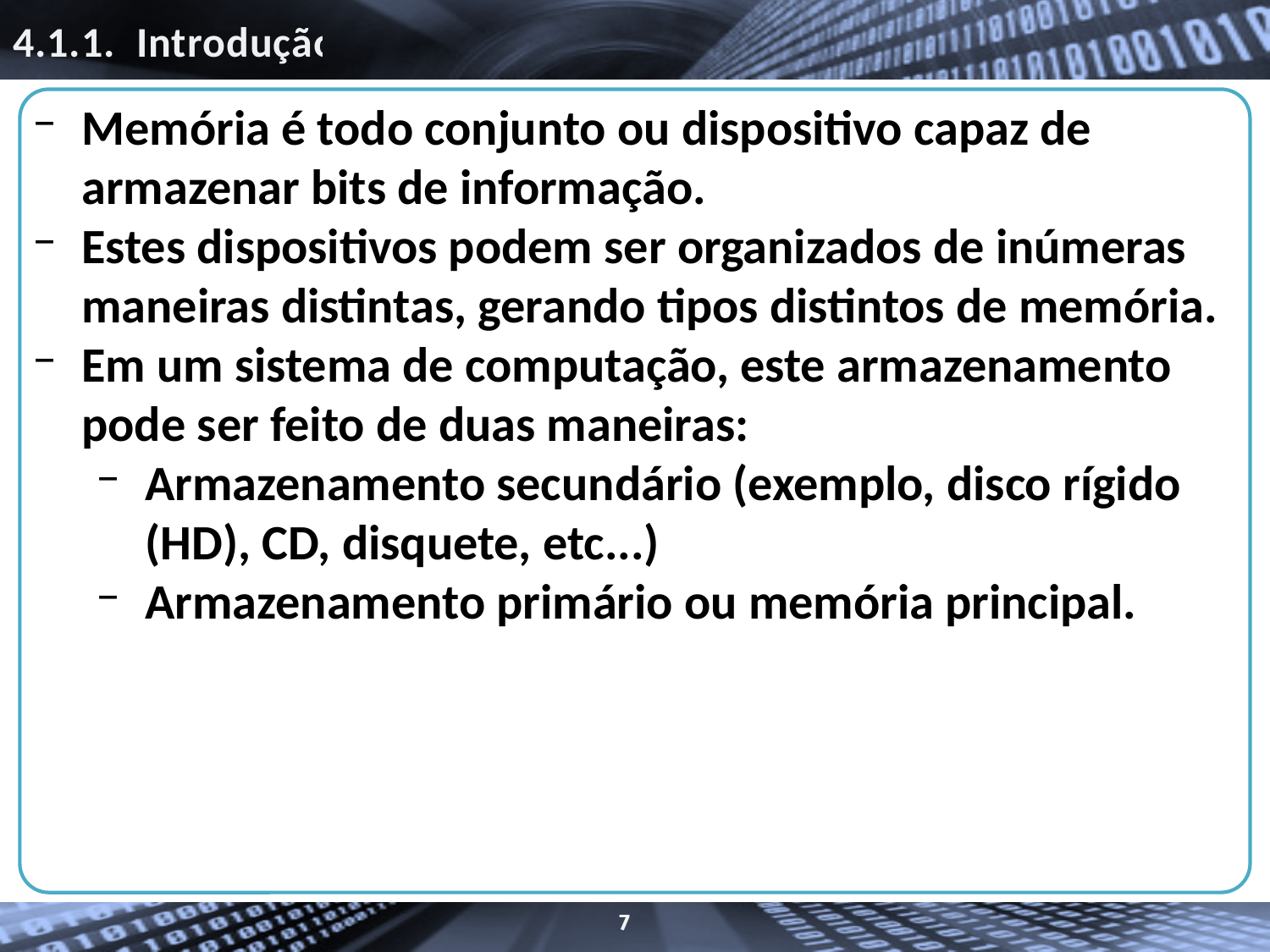

# 4.1.1.  Introdução
Memória é todo conjunto ou dispositivo capaz de armazenar bits de informação.
Estes dispositivos podem ser organizados de inúmeras maneiras distintas, gerando tipos distintos de memória.
Em um sistema de computação, este armazenamento pode ser feito de duas maneiras:
Armazenamento secundário (exemplo, disco rígido (HD), CD, disquete, etc...)
Armazenamento primário ou memória principal.